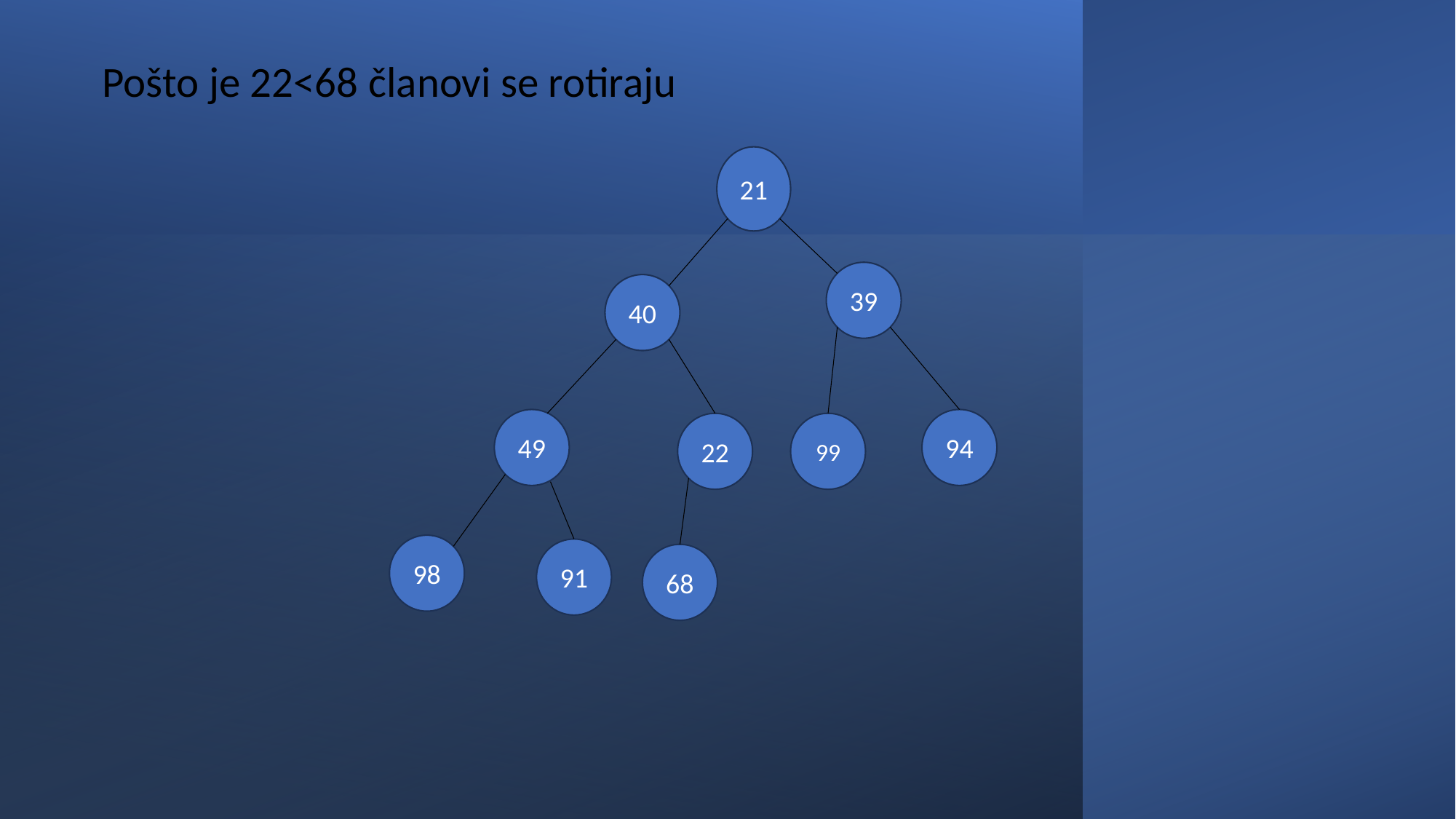

Pošto je 22<68 članovi se rotiraju
21
39
40
49
94
22
99
98
91
68